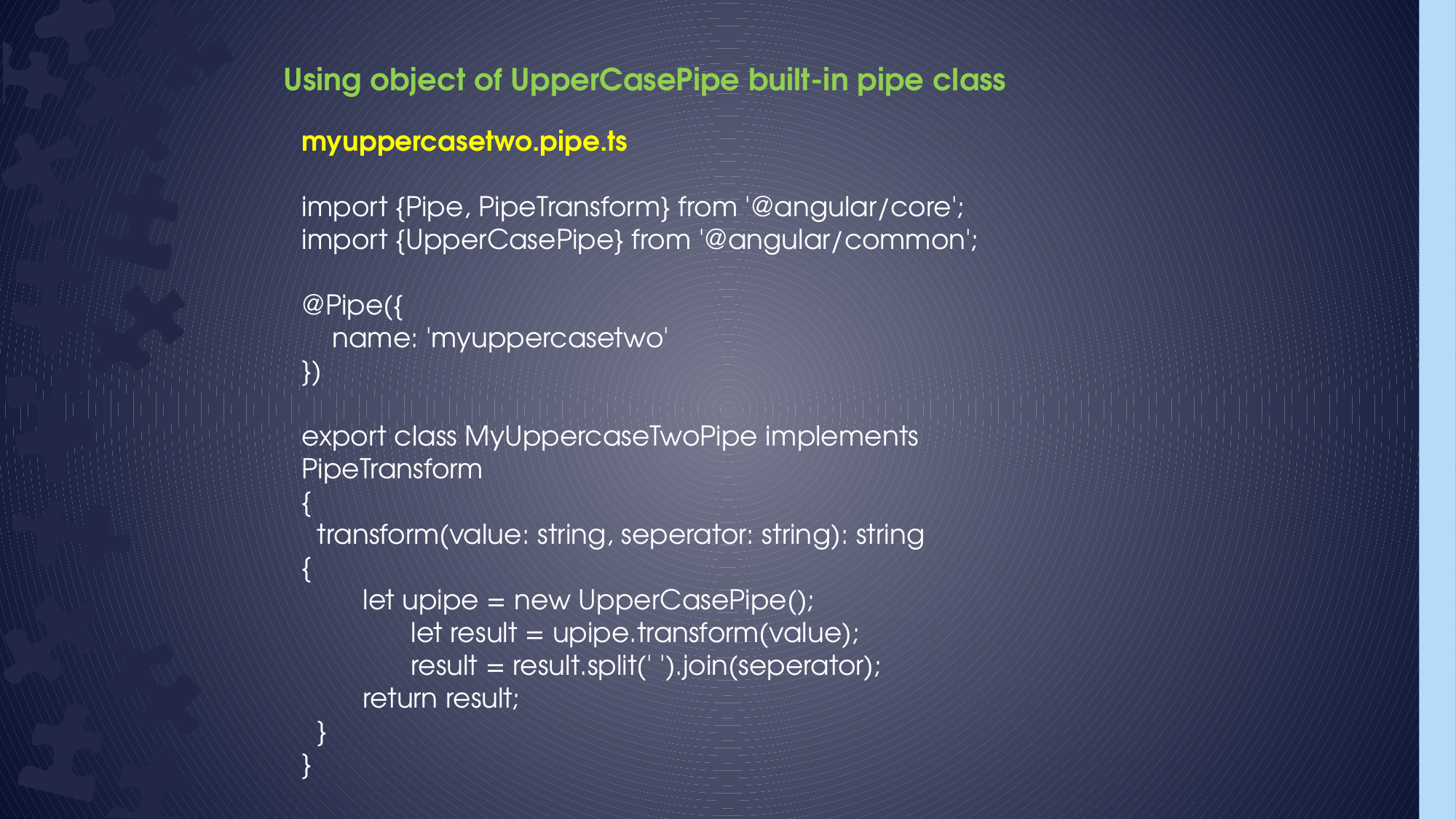

Using object of UpperCasePipe built-in pipe class
myuppercasetwo.pipe.ts

import {Pipe, PipeTransform} from '@angular/core';
import {UpperCasePipe} from '@angular/common';

@Pipe({
    name: 'myuppercasetwo'
})

export class MyUppercaseTwoPipe implements PipeTransform
{
  transform(value: string, seperator: string): string
{
        let upipe = new UpperCasePipe();
	let result = upipe.transform(value);
	result = result.split(' ').join(seperator);
        return result;
  }
}